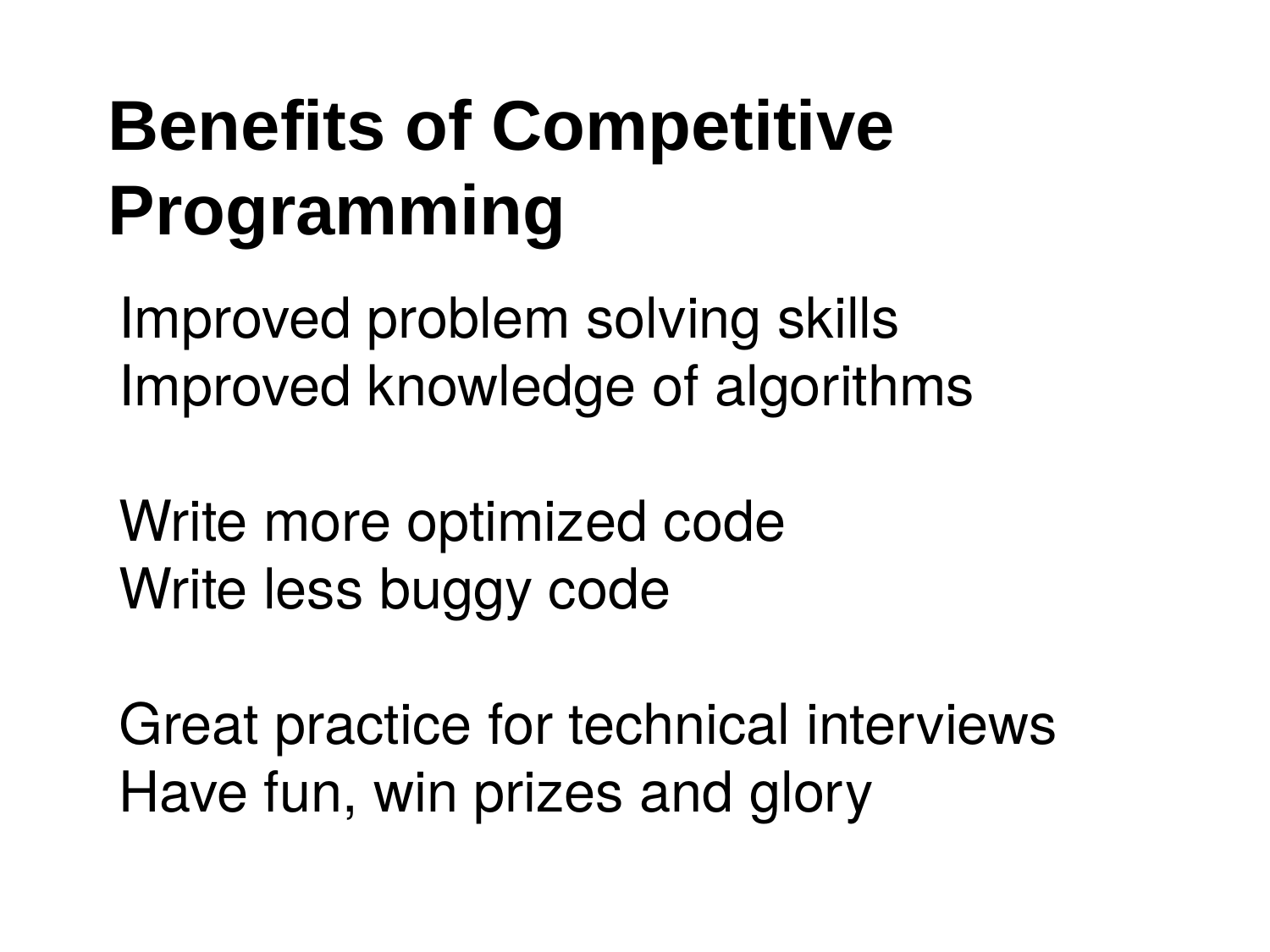

# Benefits of Competitive Programming
Improved problem solving skills
Improved knowledge of algorithms

Write more optimized code
Write less buggy code

Great practice for technical interviews
Have fun, win prizes and glory